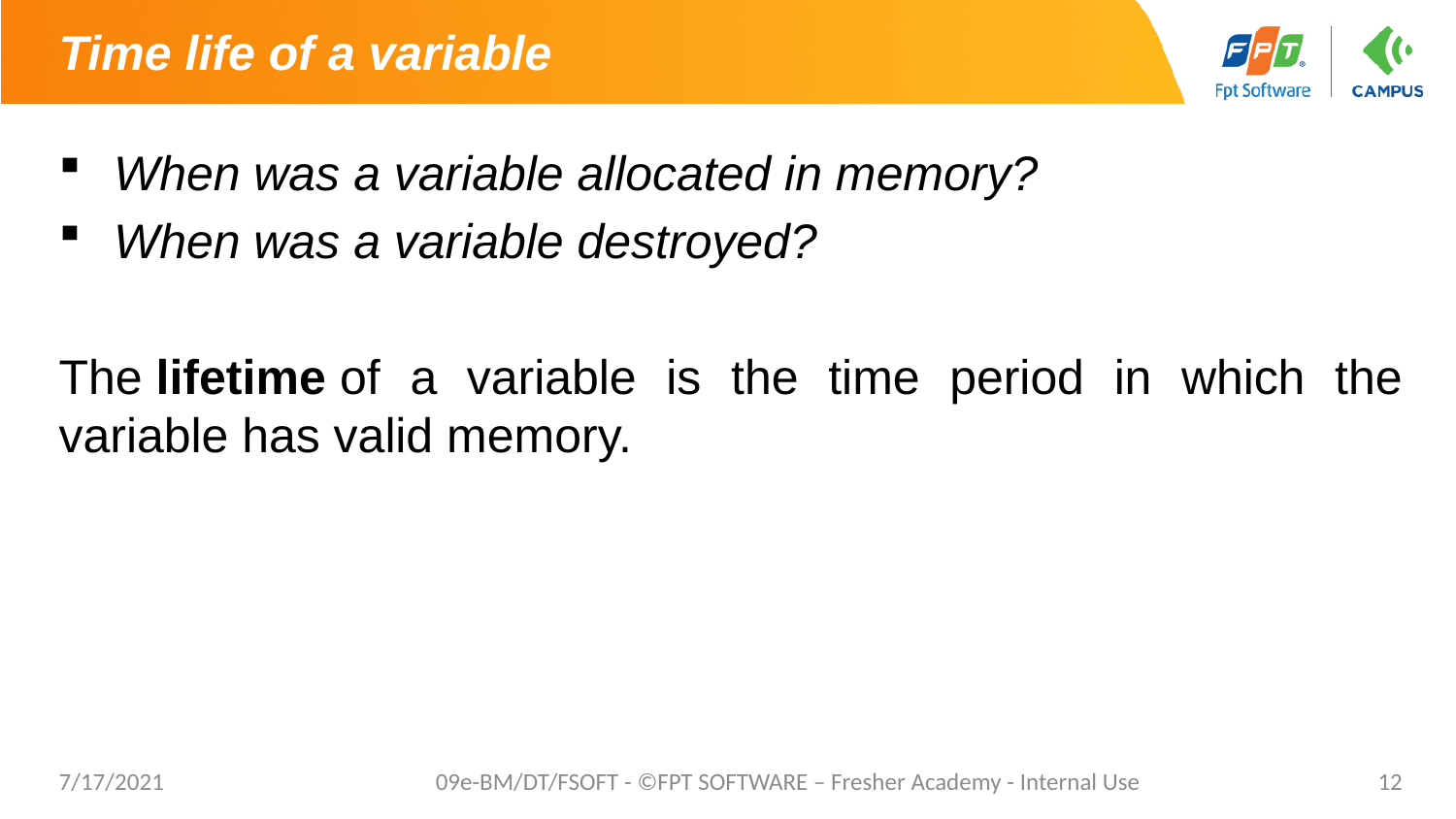

# Time life of a variable
When was a variable allocated in memory?
When was a variable destroyed?

The lifetime of a variable is the time period in which the variable has valid memory.

7/17/2021
09e-BM/DT/FSOFT - ©FPT SOFTWARE – Fresher Academy - Internal Use
12